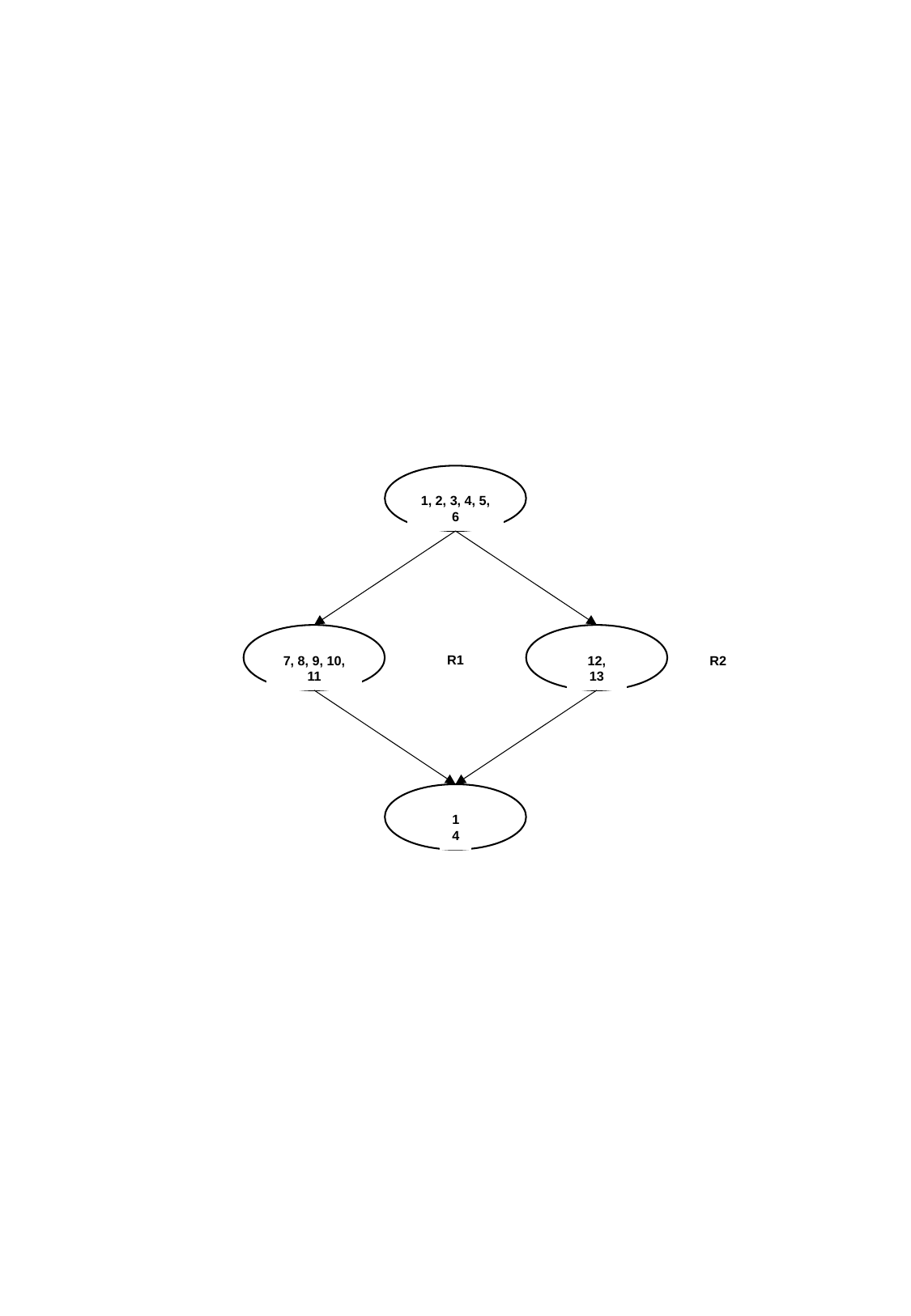

1, 2, 3, 4, 5, 6

R1
7, 8, 9, 10, 11
12, 13
R2

14